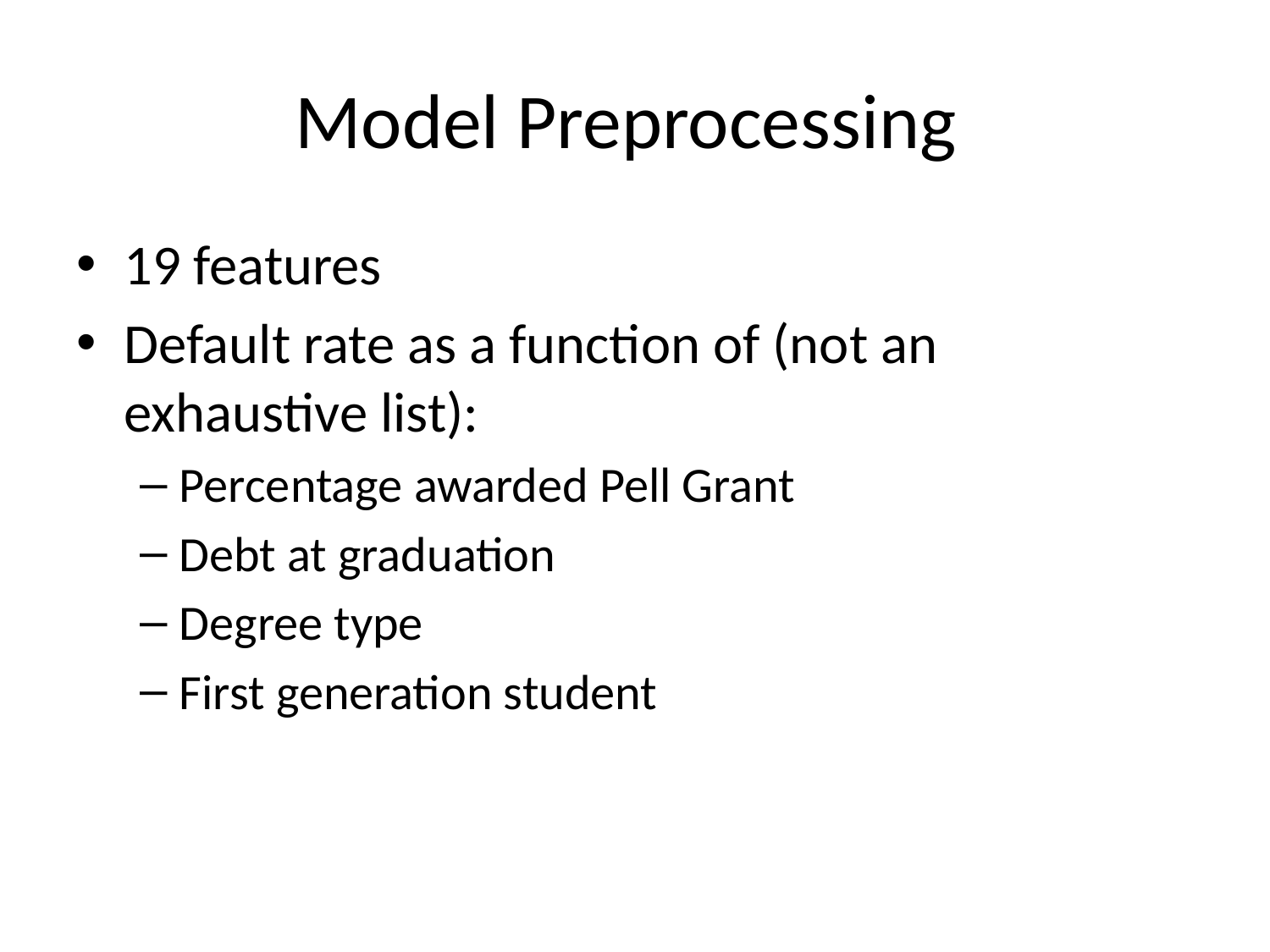

# Model Preprocessing
19 features
Default rate as a function of (not an exhaustive list):
Percentage awarded Pell Grant
Debt at graduation
Degree type
First generation student